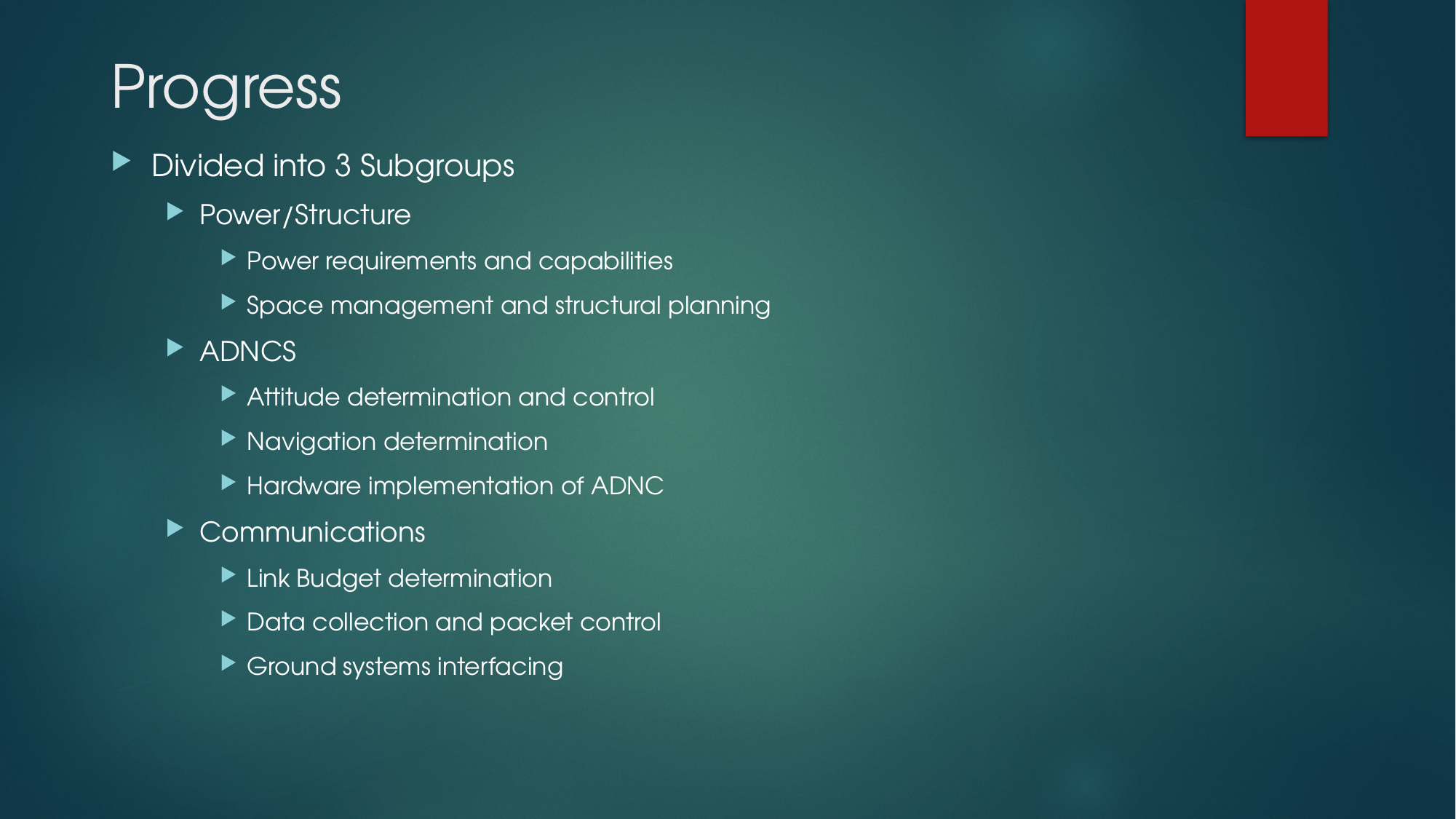

# Progress
Divided into 3 Subgroups
Power/Structure
Power requirements and capabilities
Space management and structural planning
ADNCS
Attitude determination and control
Navigation determination
Hardware implementation of ADNC
Communications
Link Budget determination
Data collection and packet control
Ground systems interfacing